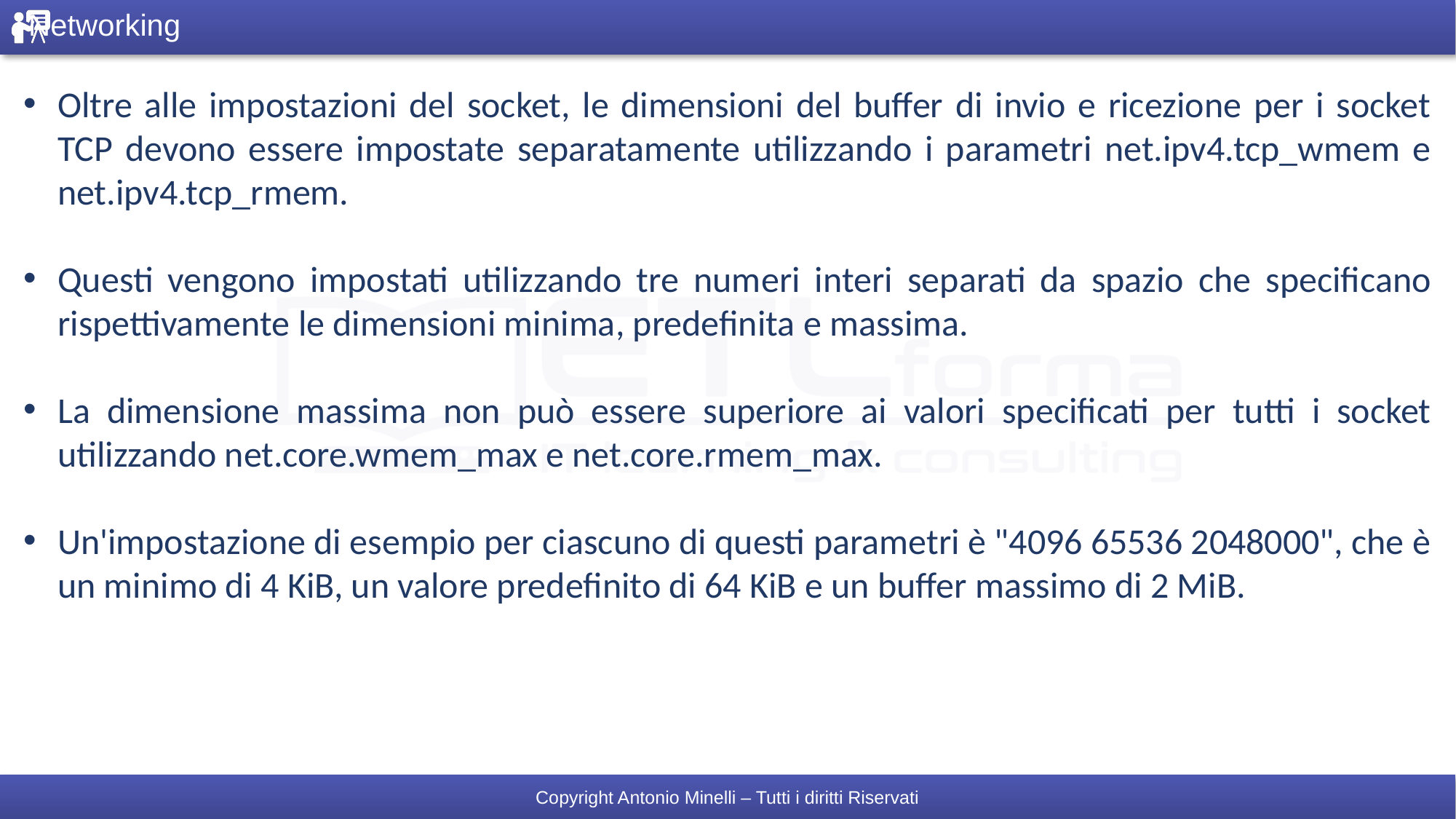

# Networking
Oltre alle impostazioni del socket, le dimensioni del buffer di invio e ricezione per i socket TCP devono essere impostate separatamente utilizzando i parametri net.ipv4.tcp_wmem e net.ipv4.tcp_rmem.

Questi vengono impostati utilizzando tre numeri interi separati da spazio che specificano rispettivamente le dimensioni minima, predefinita e massima.

La dimensione massima non può essere superiore ai valori specificati per tutti i socket utilizzando net.core.wmem_max e net.core.rmem_max.

Un'impostazione di esempio per ciascuno di questi parametri è "4096 65536 2048000", che è un minimo di 4 KiB, un valore predefinito di 64 KiB e un buffer massimo di 2 MiB.